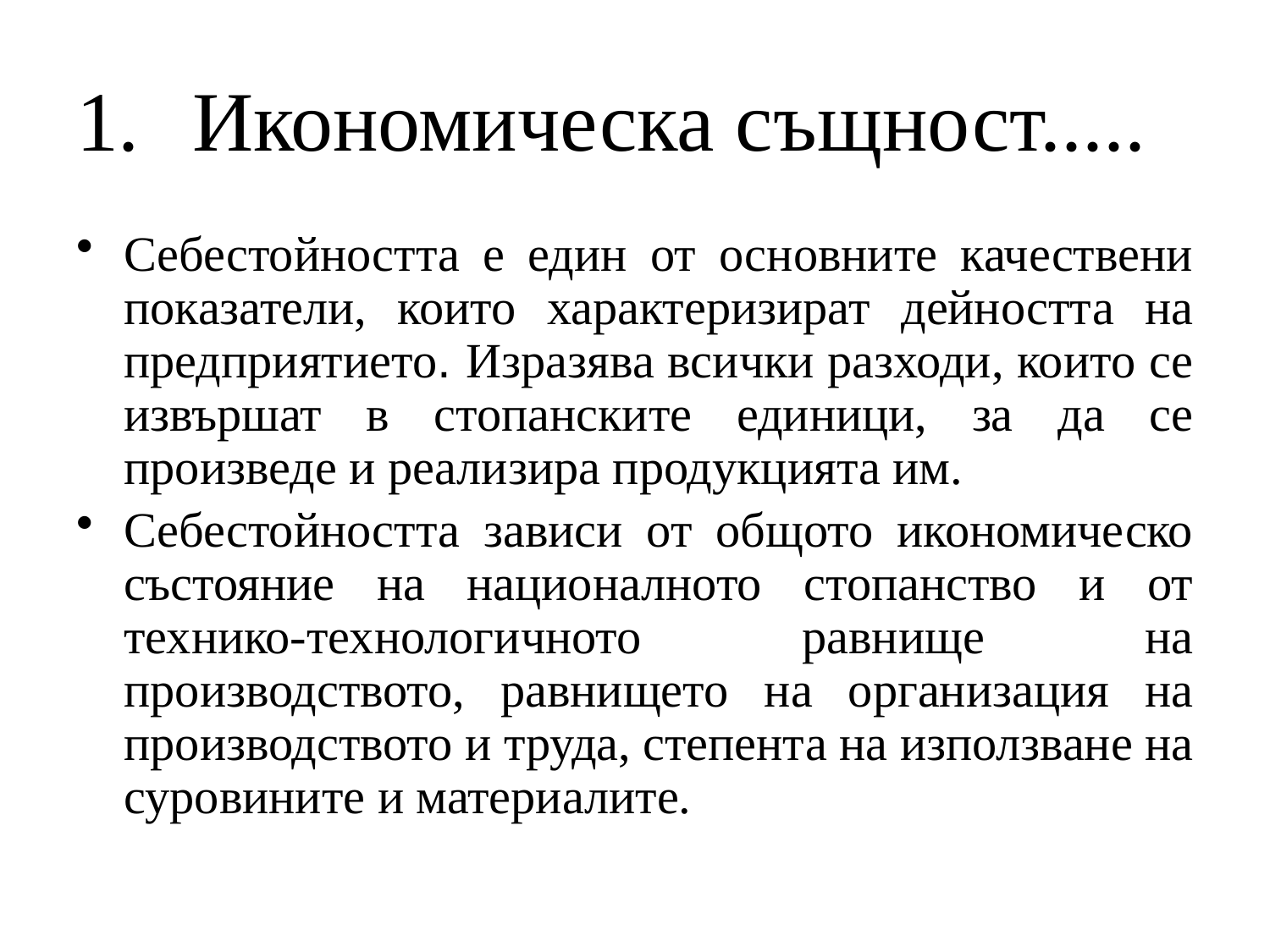

# Икономическа същност.....
Себестойността е един от основните качествени показатели, които характеризират дейността на предприятието. Изразява всички разходи, които се извършат в стопанските единици, за да се произведе и реализира продукцията им.
Себестойността зависи от общото икономическо състояние на националното стопанство и от технико-технологичното равнище на производството, равнището на организация на производството и труда, степента на използване на суровините и материалите.